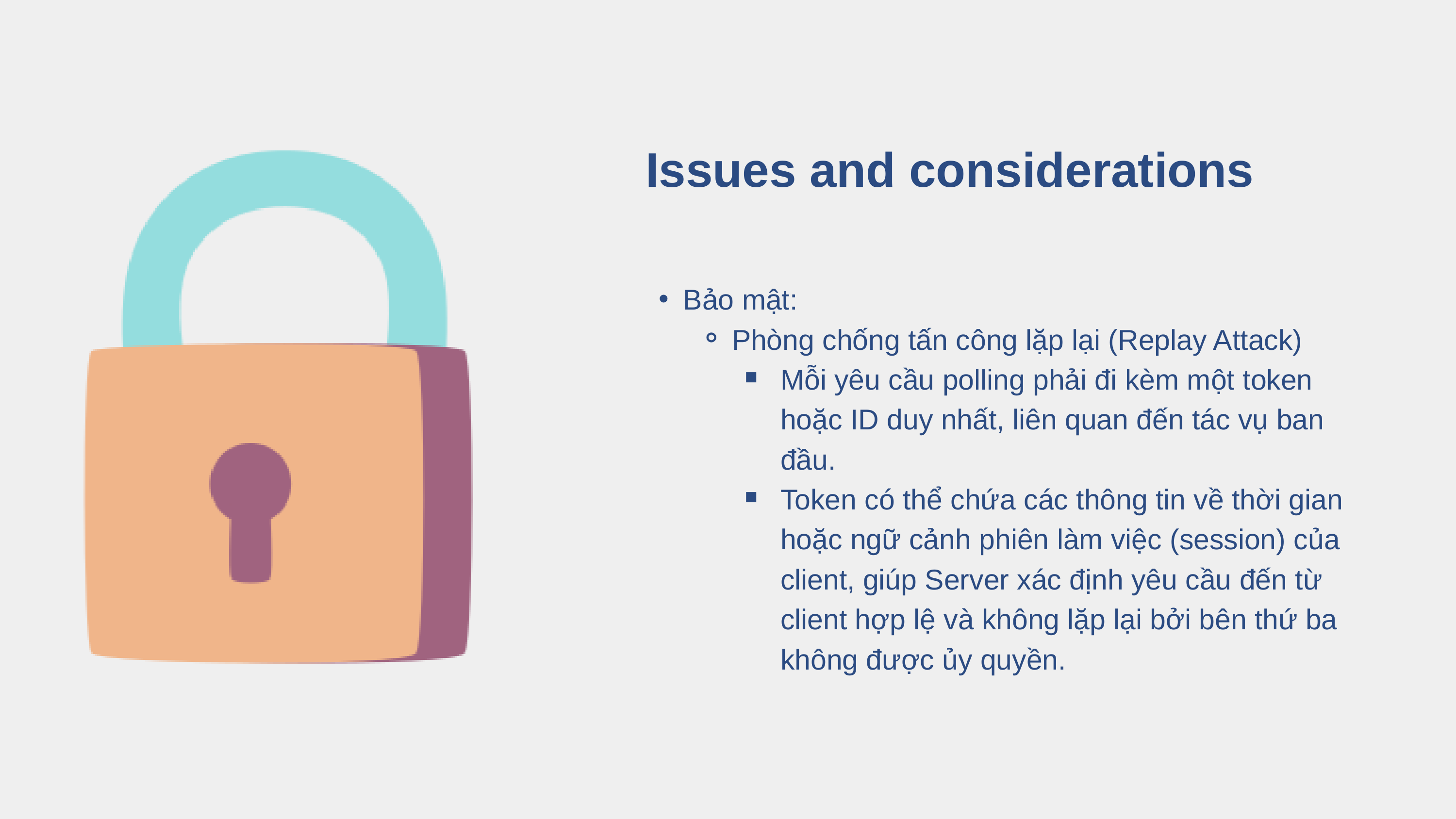

Issues and considerations
Bảo mật:
Phòng chống tấn công lặp lại (Replay Attack)
Mỗi yêu cầu polling phải đi kèm một token hoặc ID duy nhất, liên quan đến tác vụ ban đầu.
Token có thể chứa các thông tin về thời gian hoặc ngữ cảnh phiên làm việc (session) của client, giúp Server xác định yêu cầu đến từ client hợp lệ và không lặp lại bởi bên thứ ba không được ủy quyền.